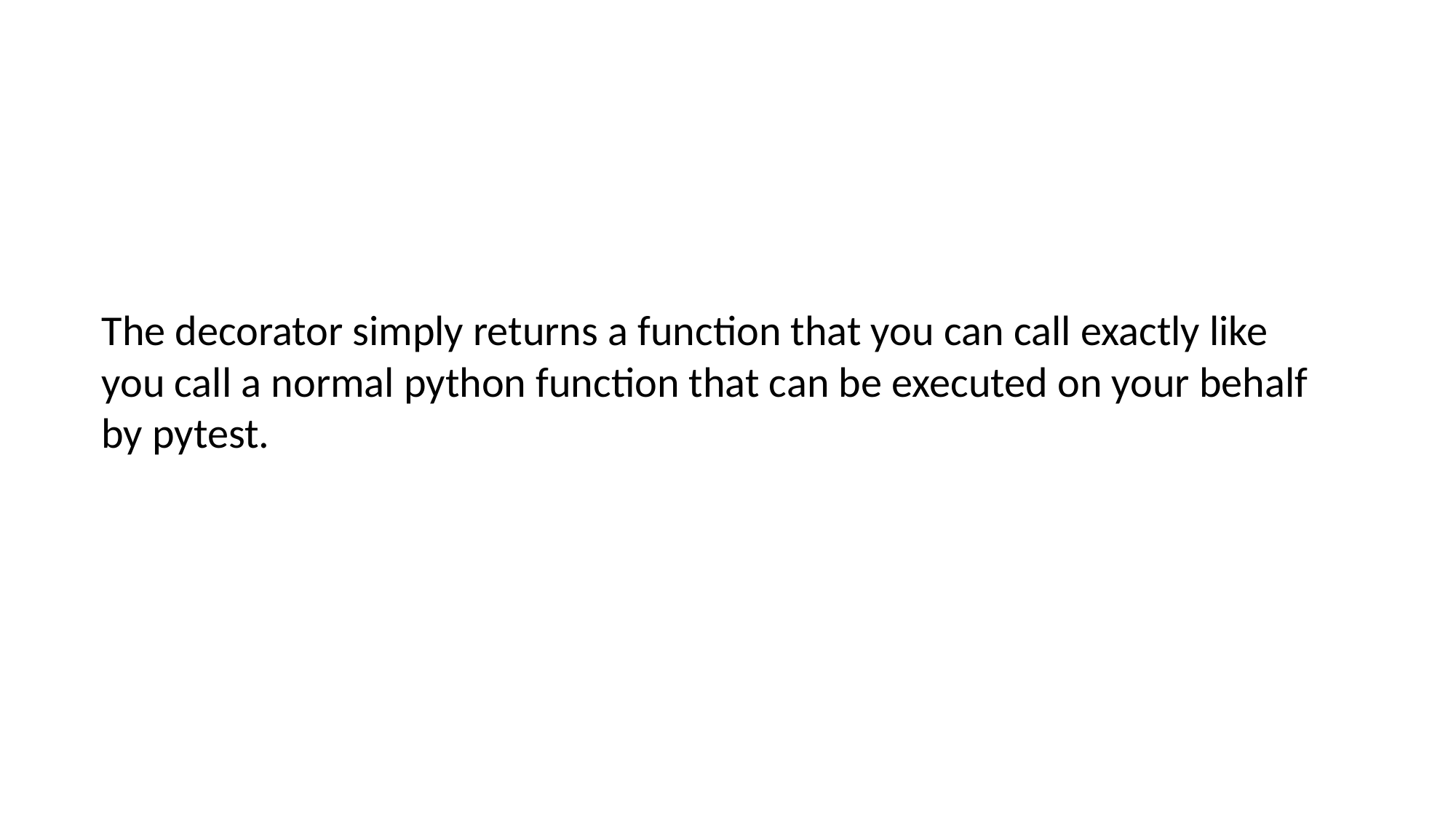

The decorator simply returns a function that you can call exactly like you call a normal python function that can be executed on your behalf by pytest.